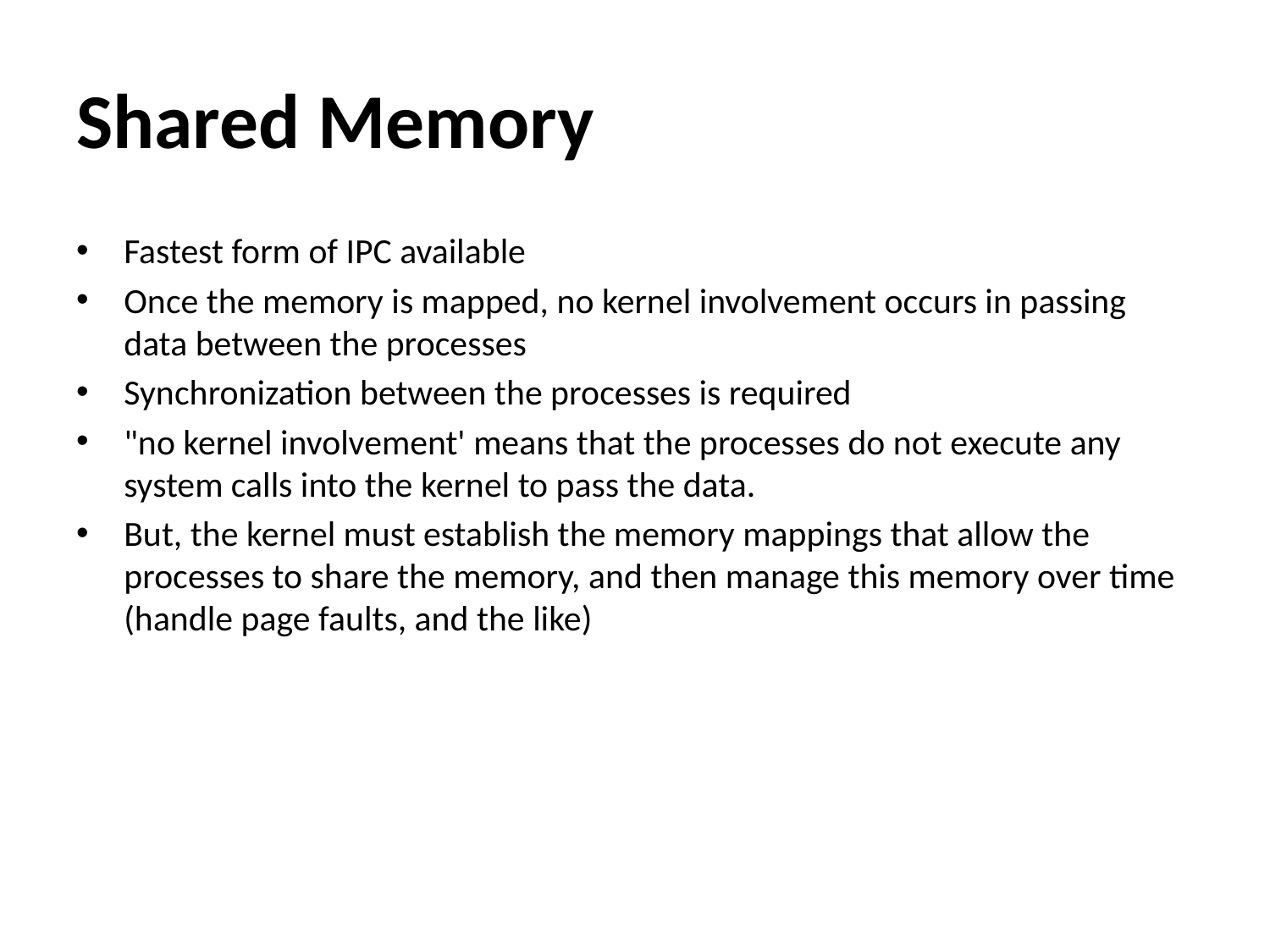

# Shared Memory
Fastest form of IPC available
Once the memory is mapped, no kernel involvement occurs in passing data between the processes
Synchronization between the processes is required
"no kernel involvement' means that the processes do not execute any system calls into the kernel to pass the data.
But, the kernel must establish the memory mappings that allow the processes to share the memory, and then manage this memory over time (handle page faults, and the like)